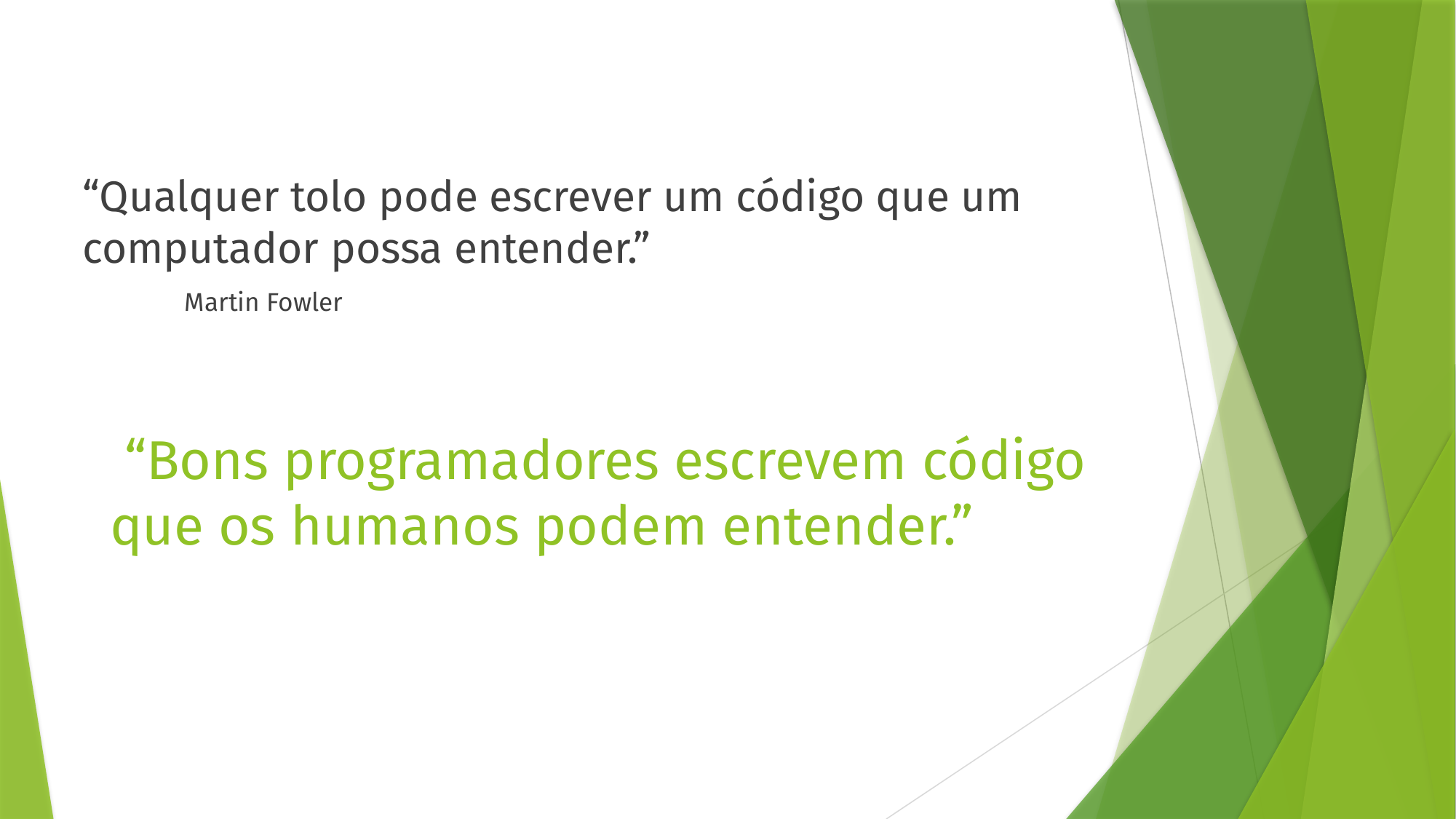

“Qualquer tolo pode escrever um código que um computador possa entender.”
												Martin Fowler

# “Bons programadores escrevem código que os humanos podem entender.”